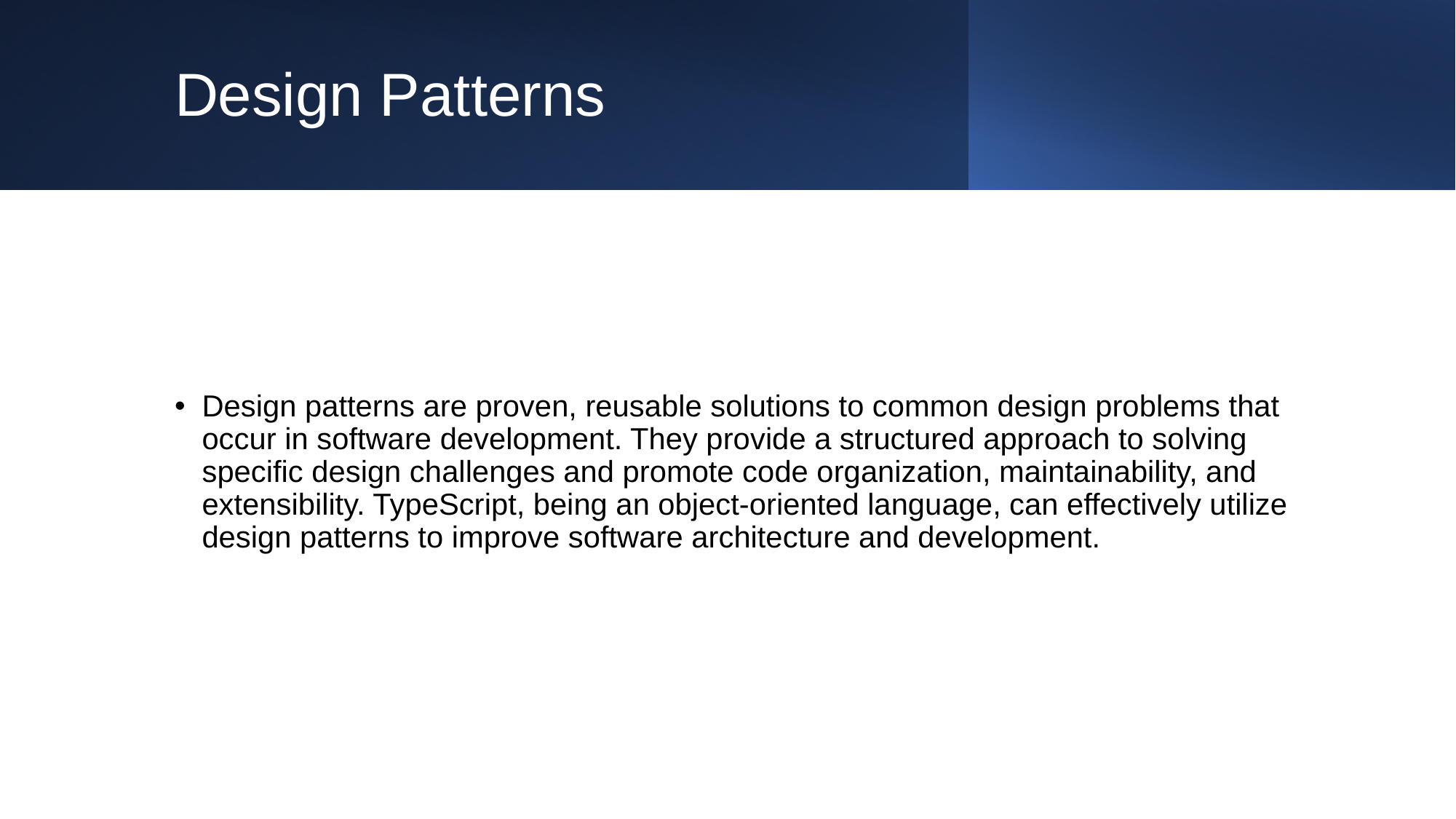

# Design Patterns
Design patterns are proven, reusable solutions to common design problems that occur in software development. They provide a structured approach to solving specific design challenges and promote code organization, maintainability, and extensibility. TypeScript, being an object-oriented language, can effectively utilize design patterns to improve software architecture and development.